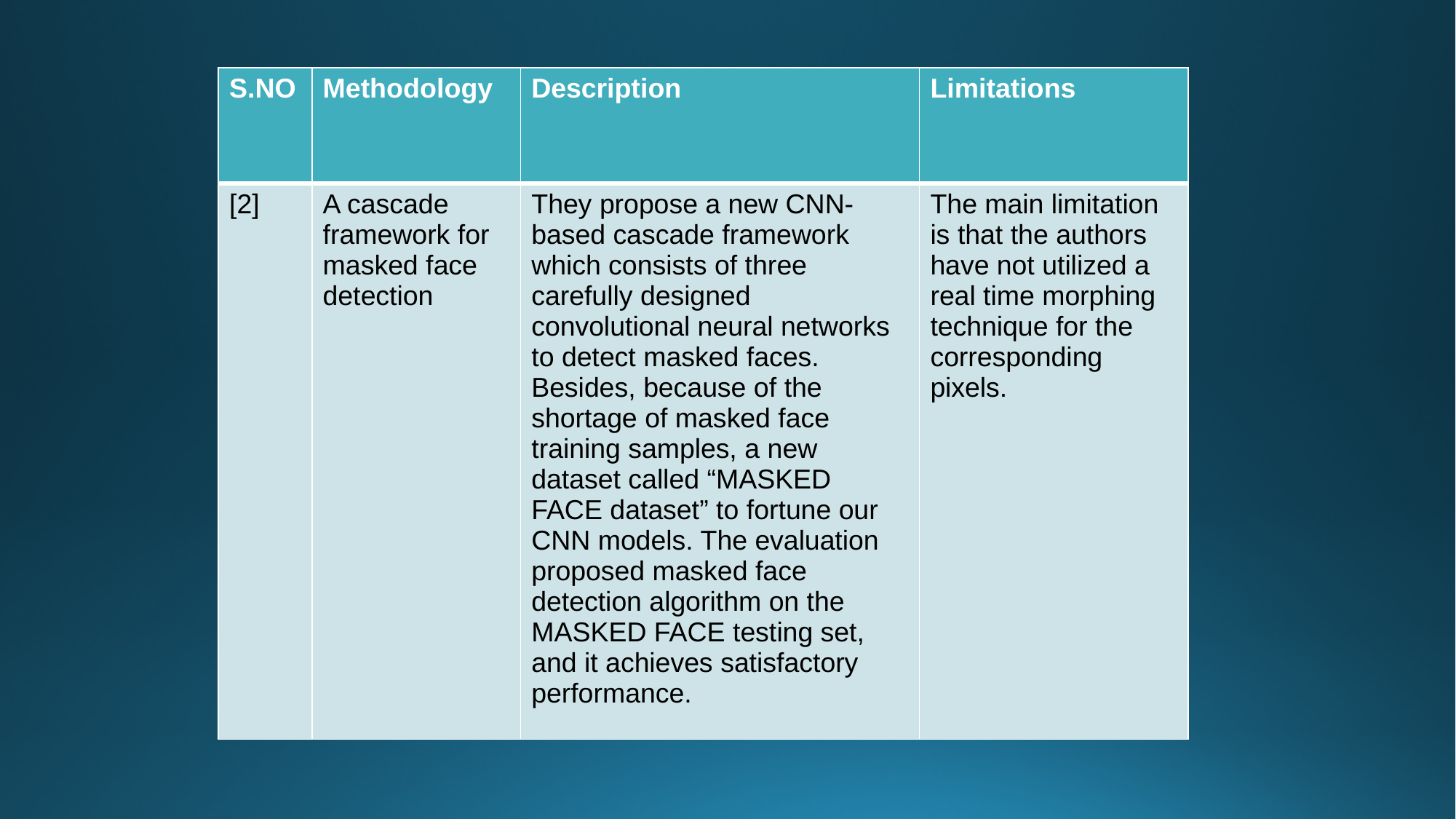

| S.NO | Methodology | Description | Limitations |
| --- | --- | --- | --- |
| [2] | A cascade framework for masked face detection | They propose a new CNN- based cascade framework which consists of three carefully designed convolutional neural networks to detect masked faces. Besides, because of the shortage of masked face training samples, a new dataset called “MASKED FACE dataset” to fortune our CNN models. The evaluation proposed masked face detection algorithm on the MASKED FACE testing set, and it achieves satisfactory performance. | The main limitation is that the authors have not utilized a real time morphing technique for the corresponding pixels. |